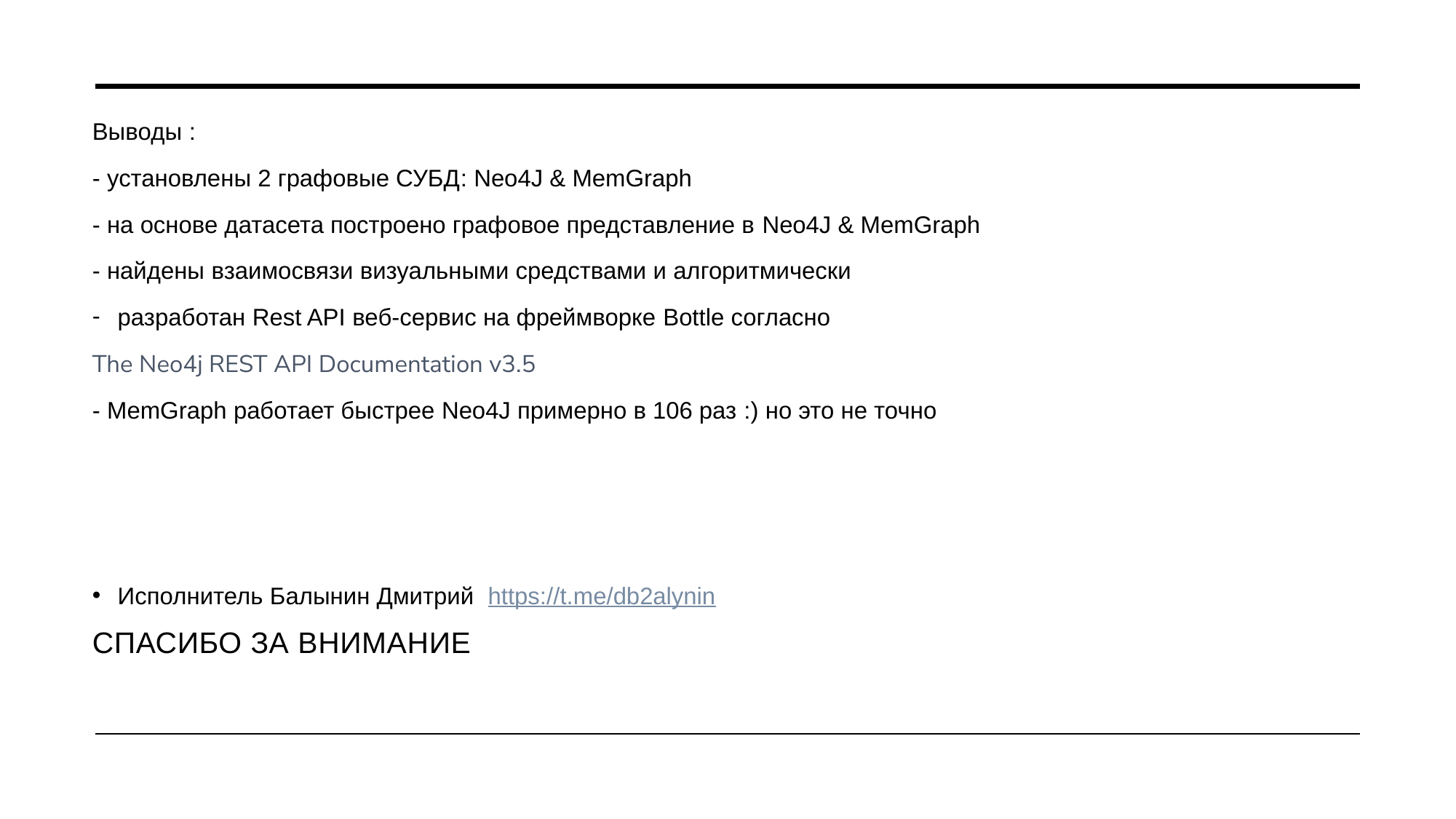

Выводы :
- установлены 2 графовые СУБД: Neo4J & MemGraph
- на основе датасета построено графовое представление в Neo4J & MemGraph
- найдены взаимосвязи визуальными средствами и алгоритмически
разработан Rest API веб-сервис на фреймворке Bottle согласно
The Neo4j REST API Documentation v3.5
- MemGraph работает быстрее Neo4J примерно в 106 раз :) но это не точно

Исполнитель Балынин Дмитрий  https://t.me/db2alynin
# Спасибо за внимание